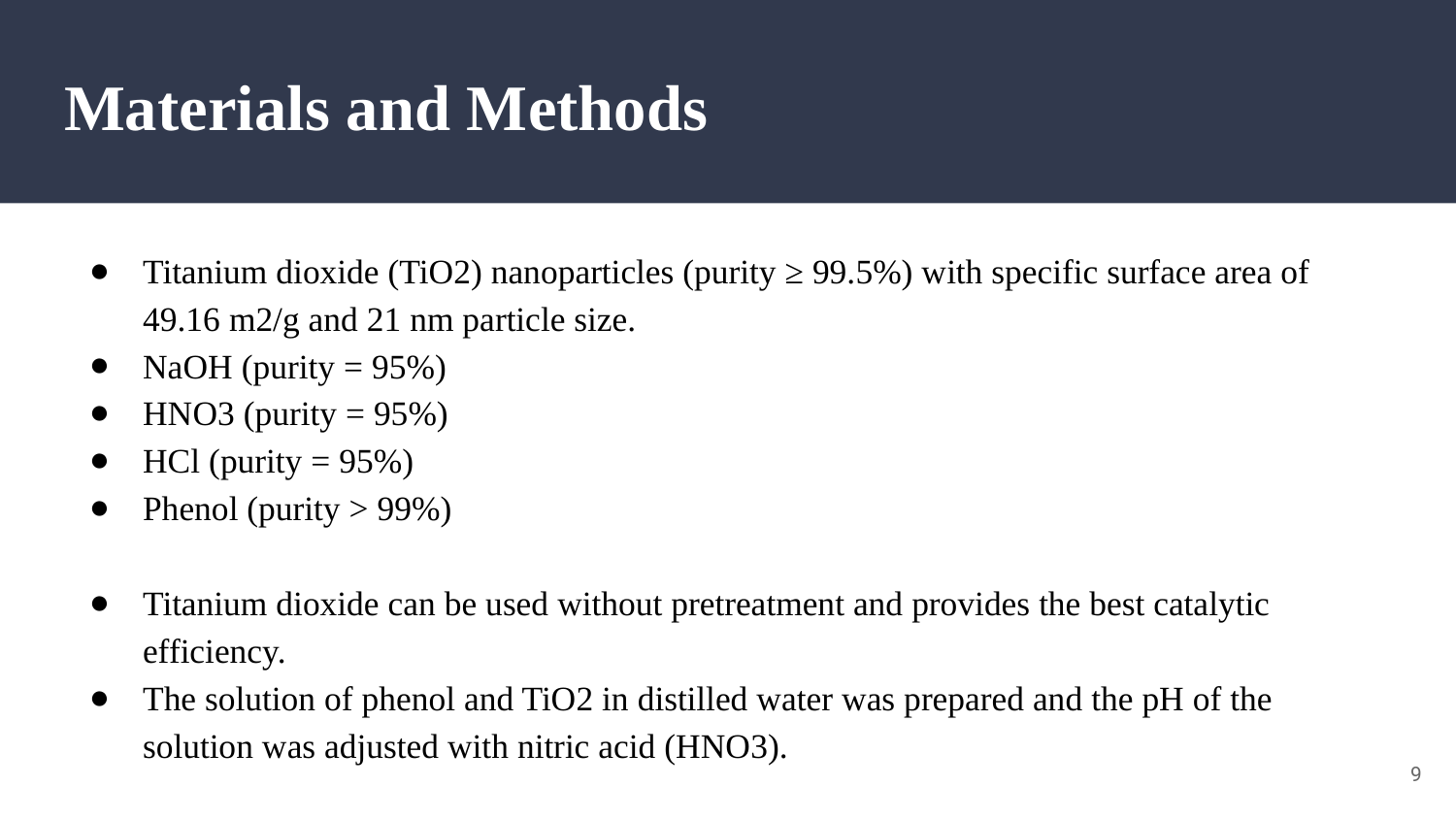

# Materials and Methods
Titanium dioxide (TiO2) nanoparticles (purity ≥ 99.5%) with specific surface area of 49.16 m2/g and 21 nm particle size.
NaOH (purity = 95%)
HNO3 (purity = 95%)
HCl (purity = 95%)
Phenol (purity > 99%)

Titanium dioxide can be used without pretreatment and provides the best catalytic efficiency.
The solution of phenol and TiO2 in distilled water was prepared and the pH of the solution was adjusted with nitric acid (HNO3).
9